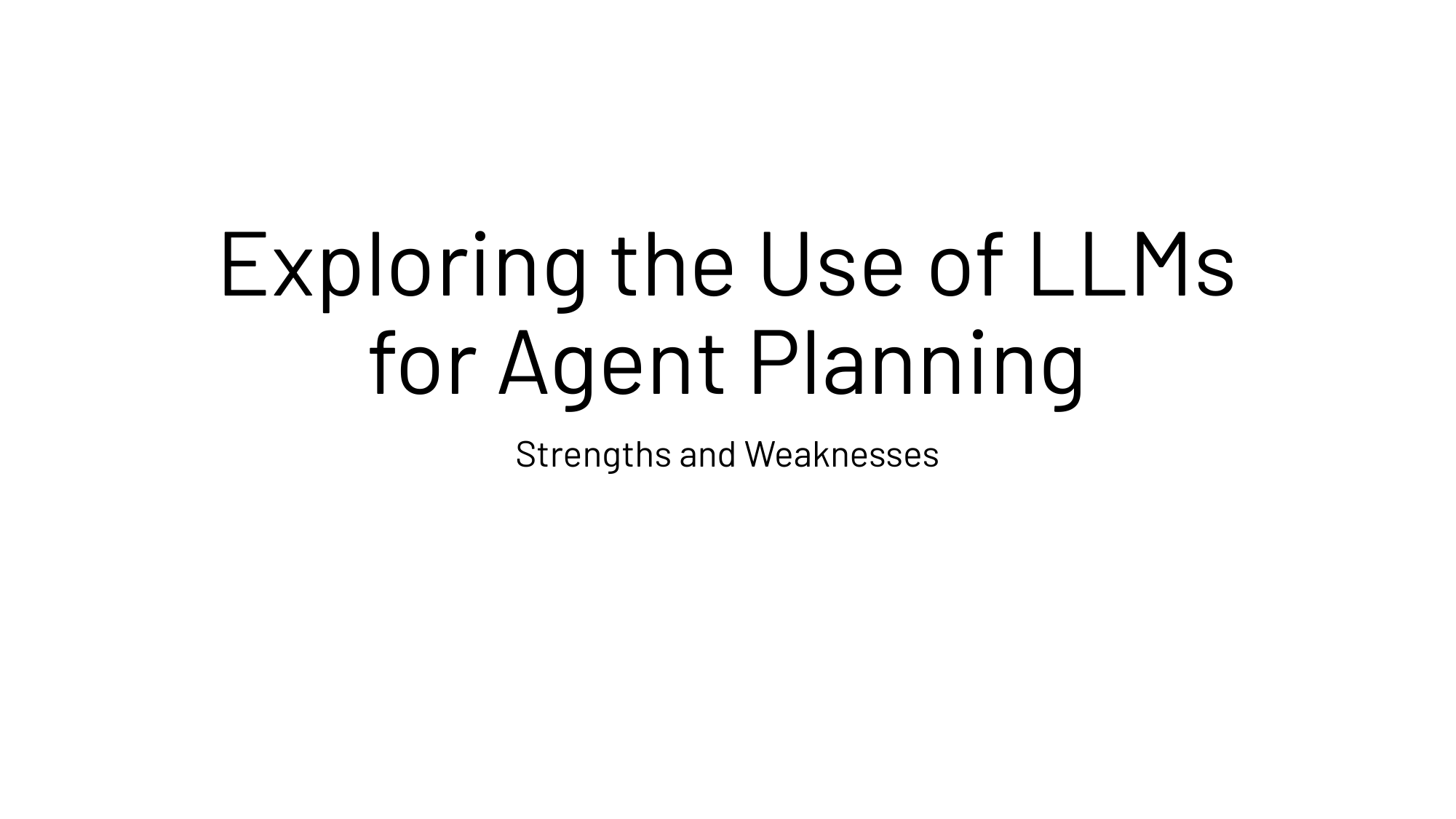

# Exploring the Use of LLMs for Agent Planning
Strengths and Weaknesses